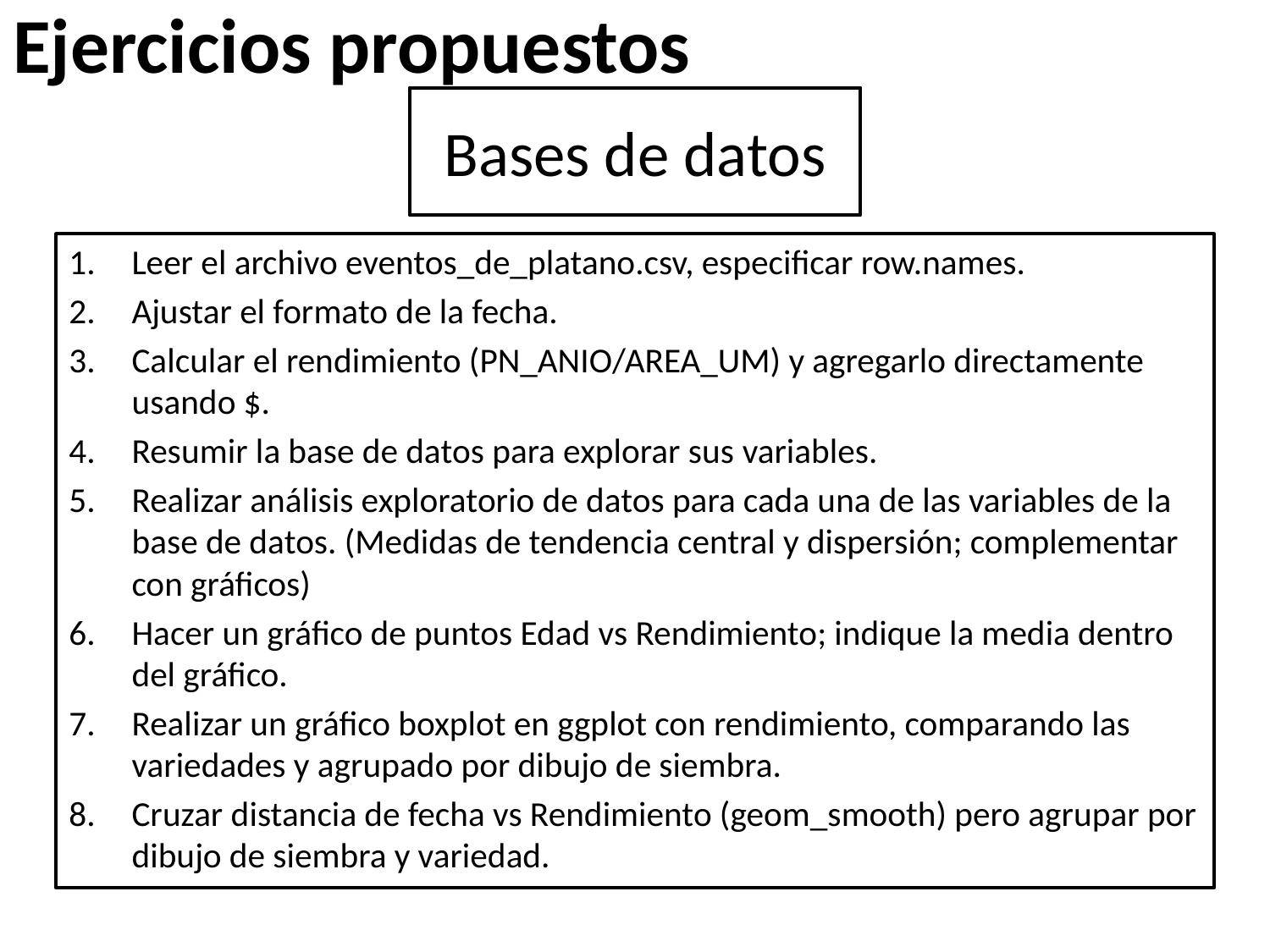

Ejercicios propuestos
# Bases de datos
Leer el archivo eventos_de_platano.csv, especificar row.names.
Ajustar el formato de la fecha.
Calcular el rendimiento (PN_ANIO/AREA_UM) y agregarlo directamente usando $.
Resumir la base de datos para explorar sus variables.
Realizar análisis exploratorio de datos para cada una de las variables de la base de datos. (Medidas de tendencia central y dispersión; complementar con gráficos)
Hacer un gráfico de puntos Edad vs Rendimiento; indique la media dentro del gráfico.
Realizar un gráfico boxplot en ggplot con rendimiento, comparando las variedades y agrupado por dibujo de siembra.
Cruzar distancia de fecha vs Rendimiento (geom_smooth) pero agrupar por dibujo de siembra y variedad.